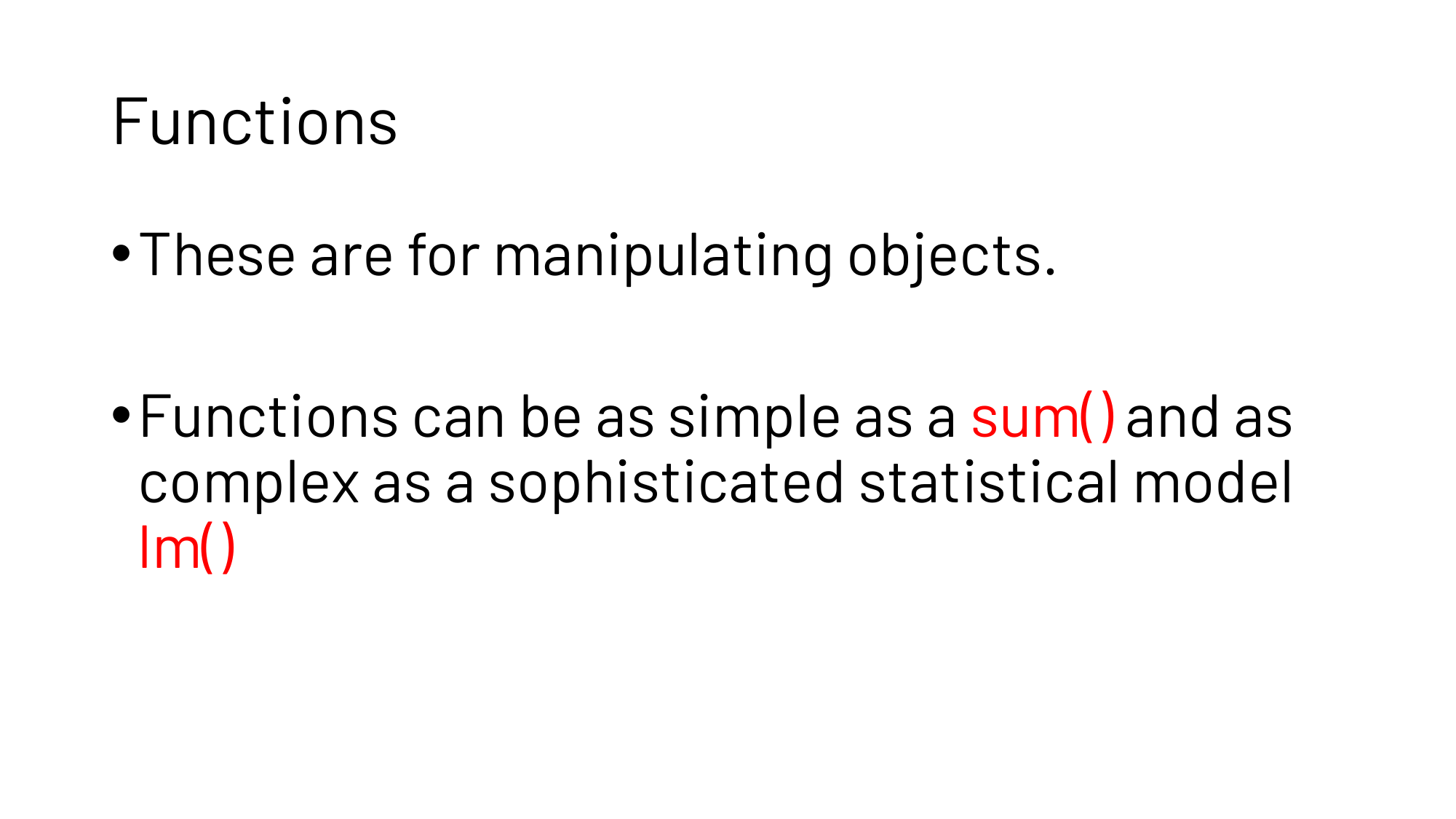

# Functions
These are for manipulating objects.

Functions can be as simple as a sum() and as complex as a sophisticated statistical model lm()